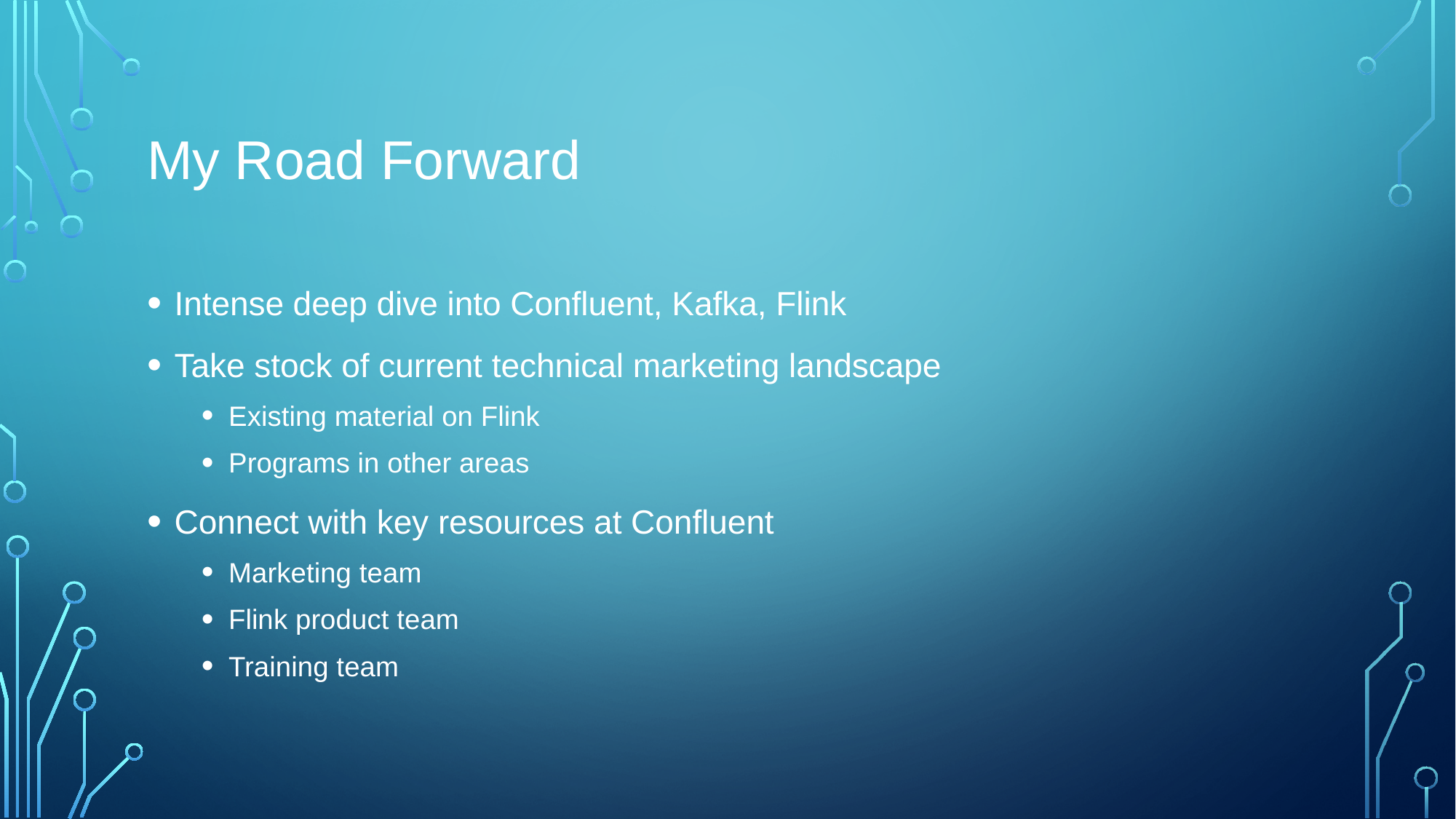

# My Road Forward
Intense deep dive into Confluent, Kafka, Flink
Take stock of current technical marketing landscape
Existing material on Flink
Programs in other areas
Connect with key resources at Confluent
Marketing team
Flink product team
Training team